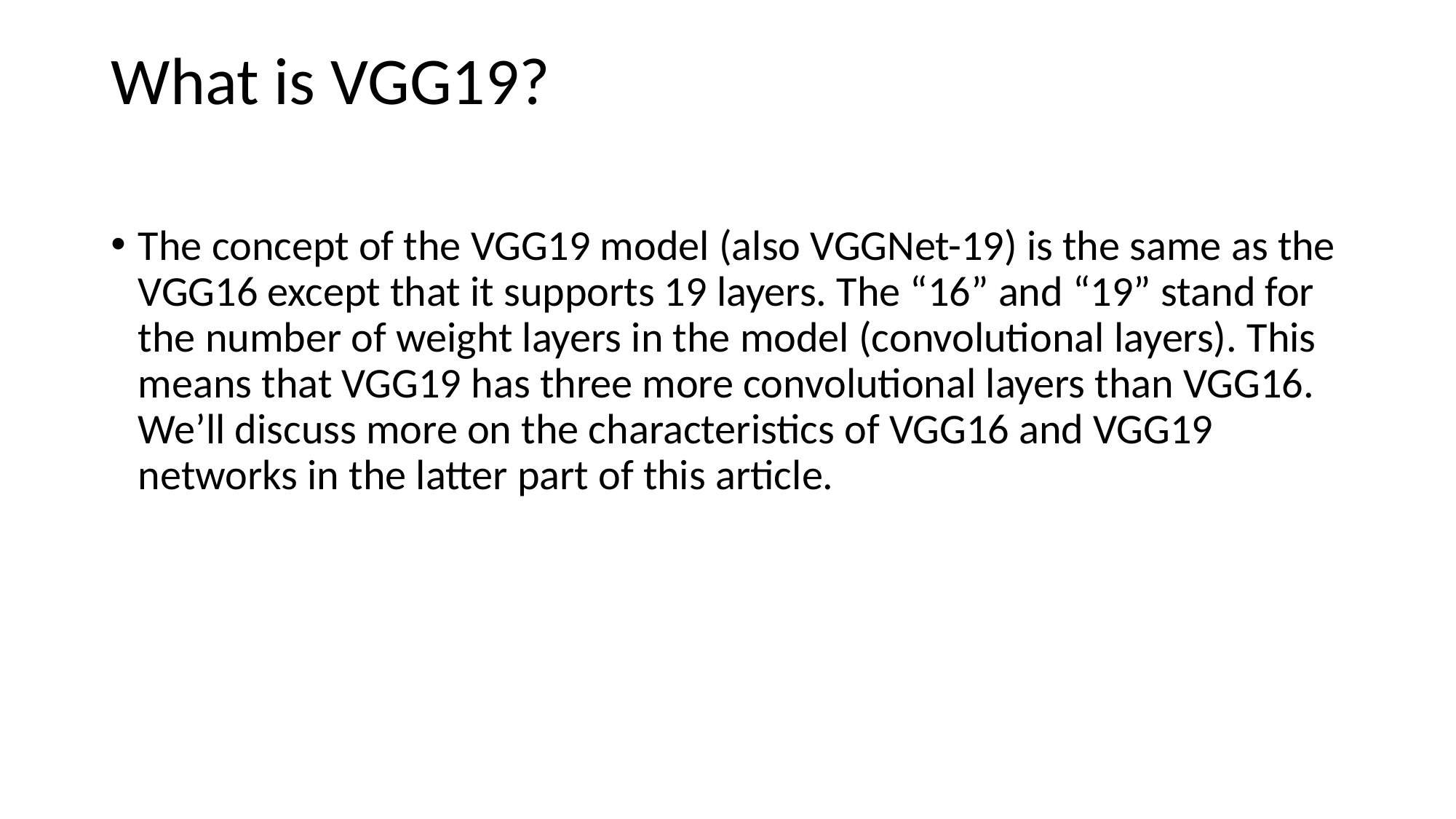

# What is VGG19?
The concept of the VGG19 model (also VGGNet-19) is the same as the VGG16 except that it supports 19 layers. The “16” and “19” stand for the number of weight layers in the model (convolutional layers). This means that VGG19 has three more convolutional layers than VGG16. We’ll discuss more on the characteristics of VGG16 and VGG19 networks in the latter part of this article.